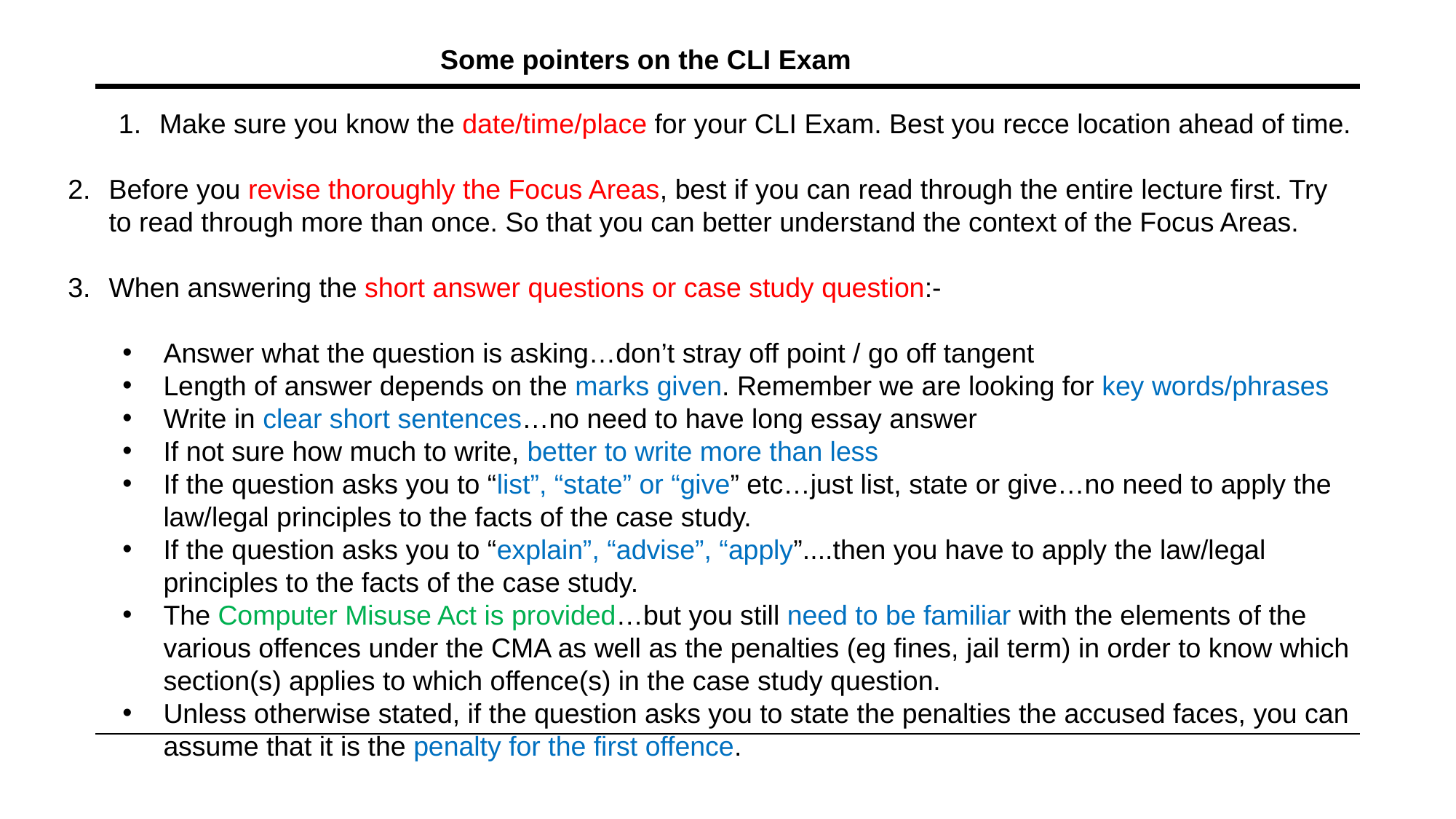

Some pointers on the CLI Exam

Make sure you know the date/time/place for your CLI Exam. Best you recce location ahead of time.

Before you revise thoroughly the Focus Areas, best if you can read through the entire lecture first. Try to read through more than once. So that you can better understand the context of the Focus Areas.

When answering the short answer questions or case study question:-

Answer what the question is asking…don’t stray off point / go off tangent
Length of answer depends on the marks given. Remember we are looking for key words/phrases
Write in clear short sentences…no need to have long essay answer
If not sure how much to write, better to write more than less
If the question asks you to “list”, “state” or “give” etc…just list, state or give…no need to apply the law/legal principles to the facts of the case study.
If the question asks you to “explain”, “advise”, “apply”....then you have to apply the law/legal principles to the facts of the case study.
The Computer Misuse Act is provided…but you still need to be familiar with the elements of the various offences under the CMA as well as the penalties (eg fines, jail term) in order to know which section(s) applies to which offence(s) in the case study question.
Unless otherwise stated, if the question asks you to state the penalties the accused faces, you can assume that it is the penalty for the first offence.